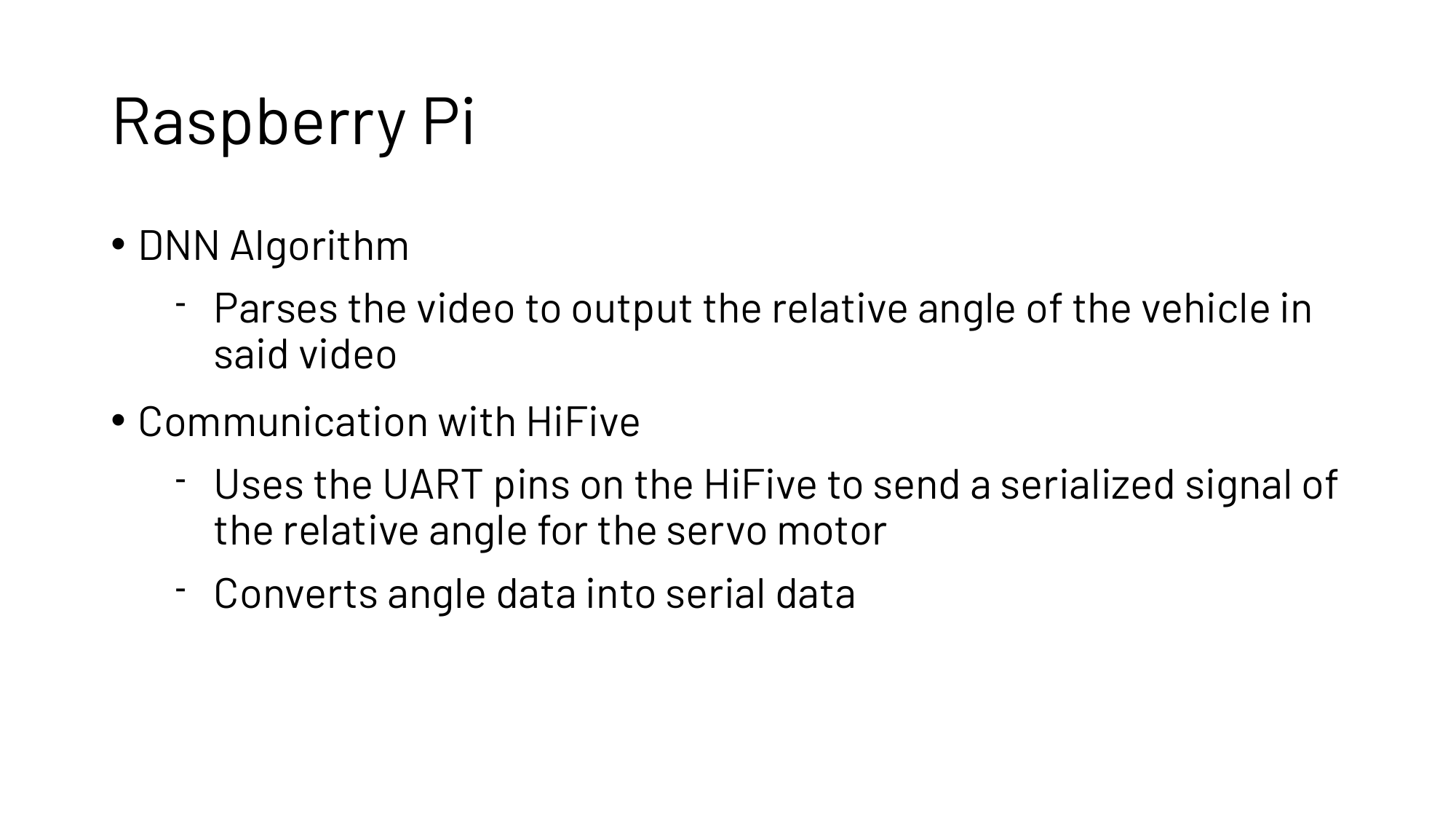

# Raspberry Pi
DNN Algorithm
Parses the video to output the relative angle of the vehicle in said video
Communication with HiFive
Uses the UART pins on the HiFive to send a serialized signal of the relative angle for the servo motor
Converts angle data into serial data